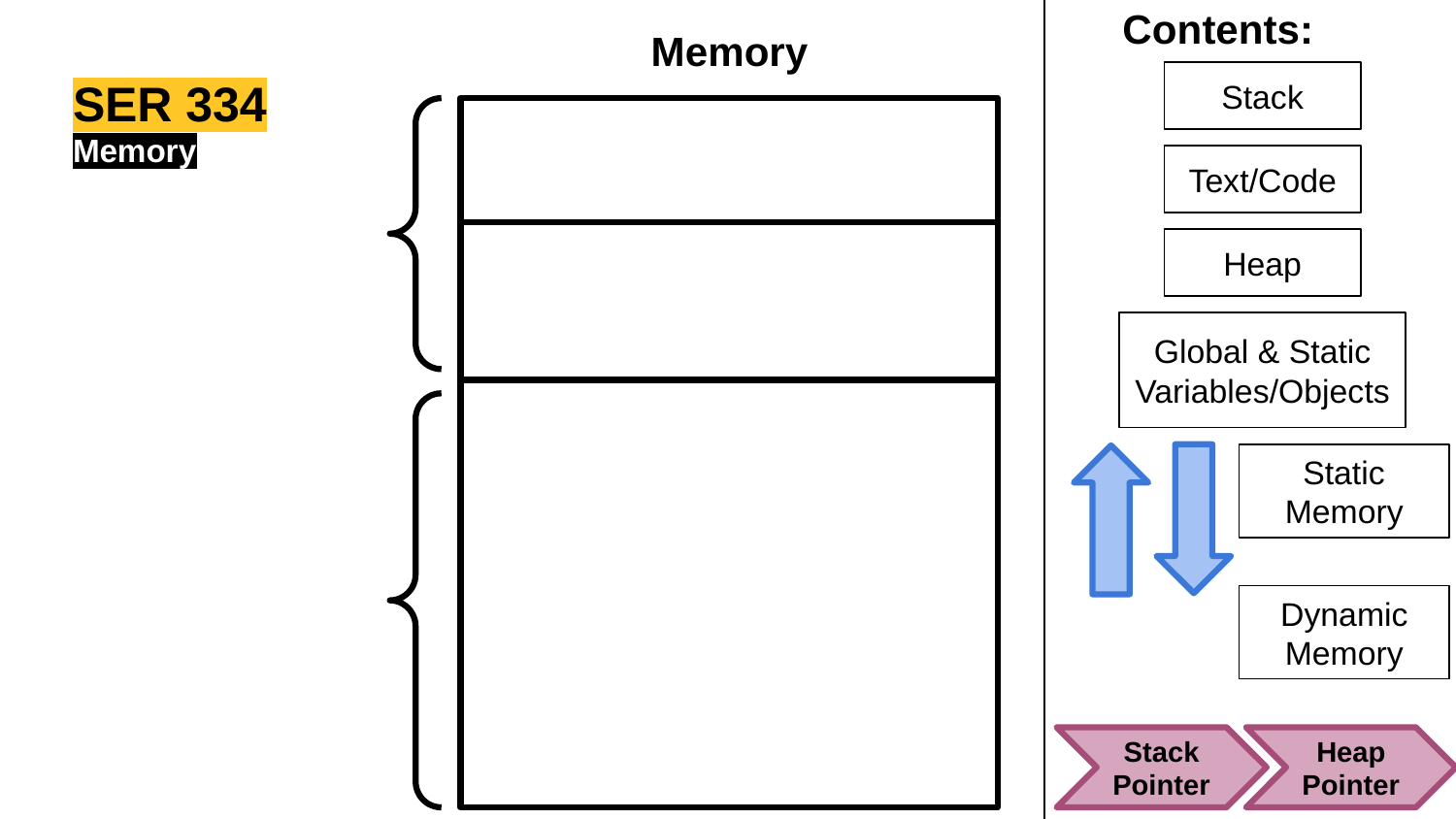

Contents:
Memory
Stack
SER 334

Memory
Text/Code
Heap
Global & Static Variables/Objects

Static Memory

Dynamic Memory
Stack Pointer
Heap Pointer